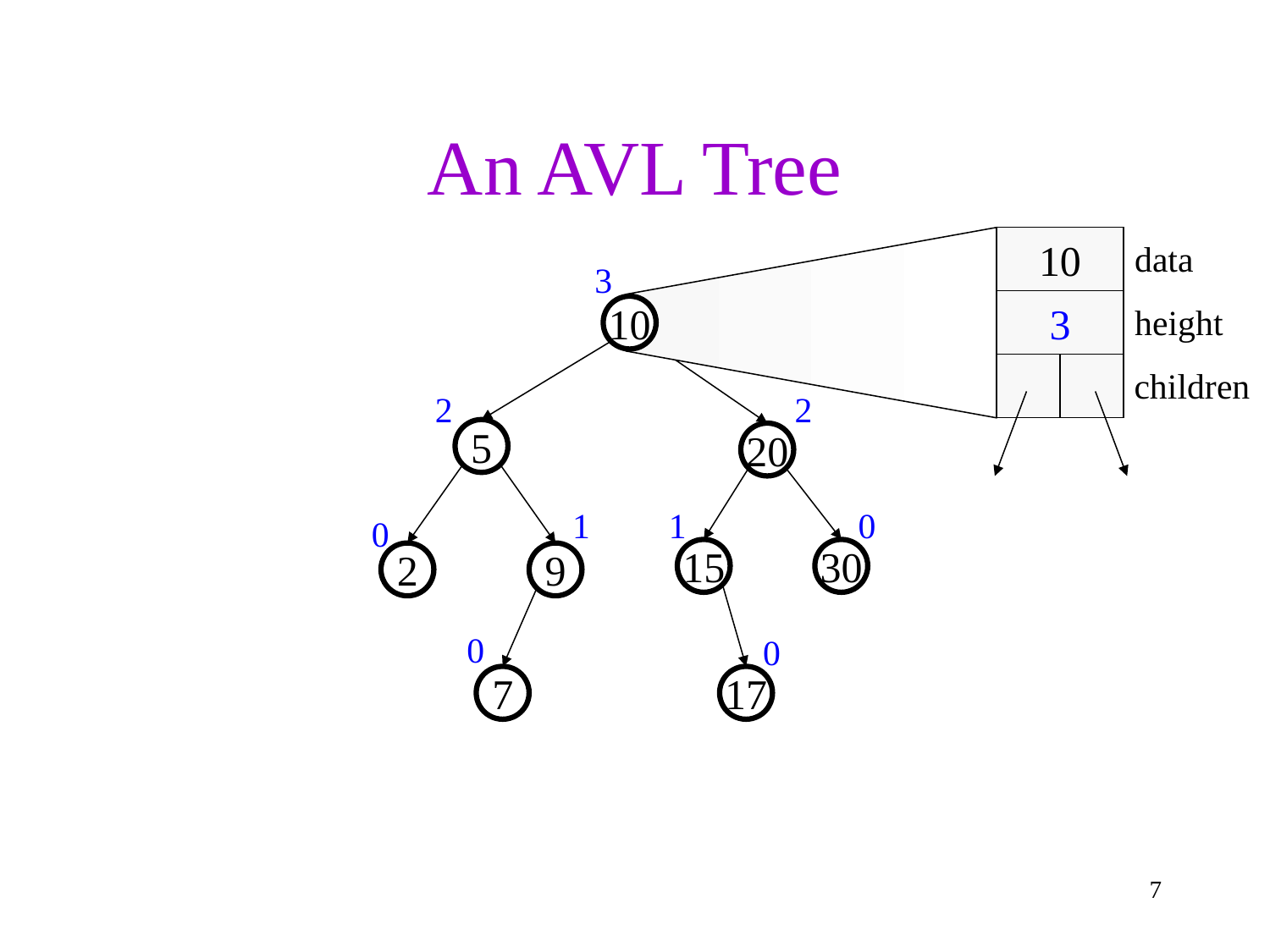

# An AVL Tree

10
data
3
3
height
10

children
2
2

5
20
1
1
0
0
15
30
2
9
0
0
7
17
7